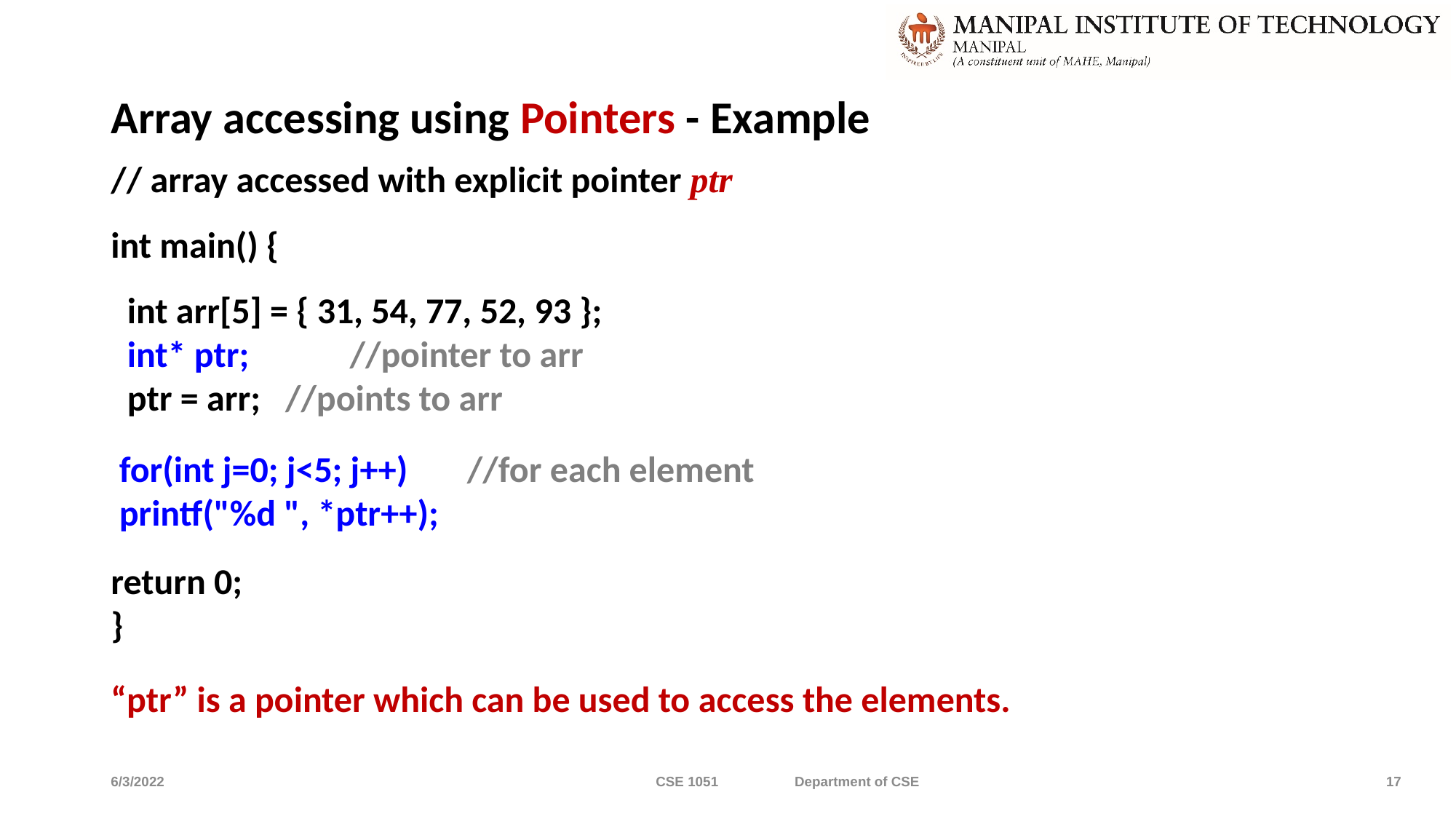

# Array accessing using Pointers - Example
// array accessed with explicit pointer ptr

int main() {

  int arr[5] = { 31, 54, 77, 52, 93 };
  int* ptr;   	//pointer to arr
  ptr = arr;   //points to arr

 for(int j=0; j<5; j++)  	 //for each element
 printf("%d ", *ptr++);

return 0;
}

“ptr” is a pointer which can be used to access the elements.

6/3/2022
CSE 1051                    Department of CSE
17